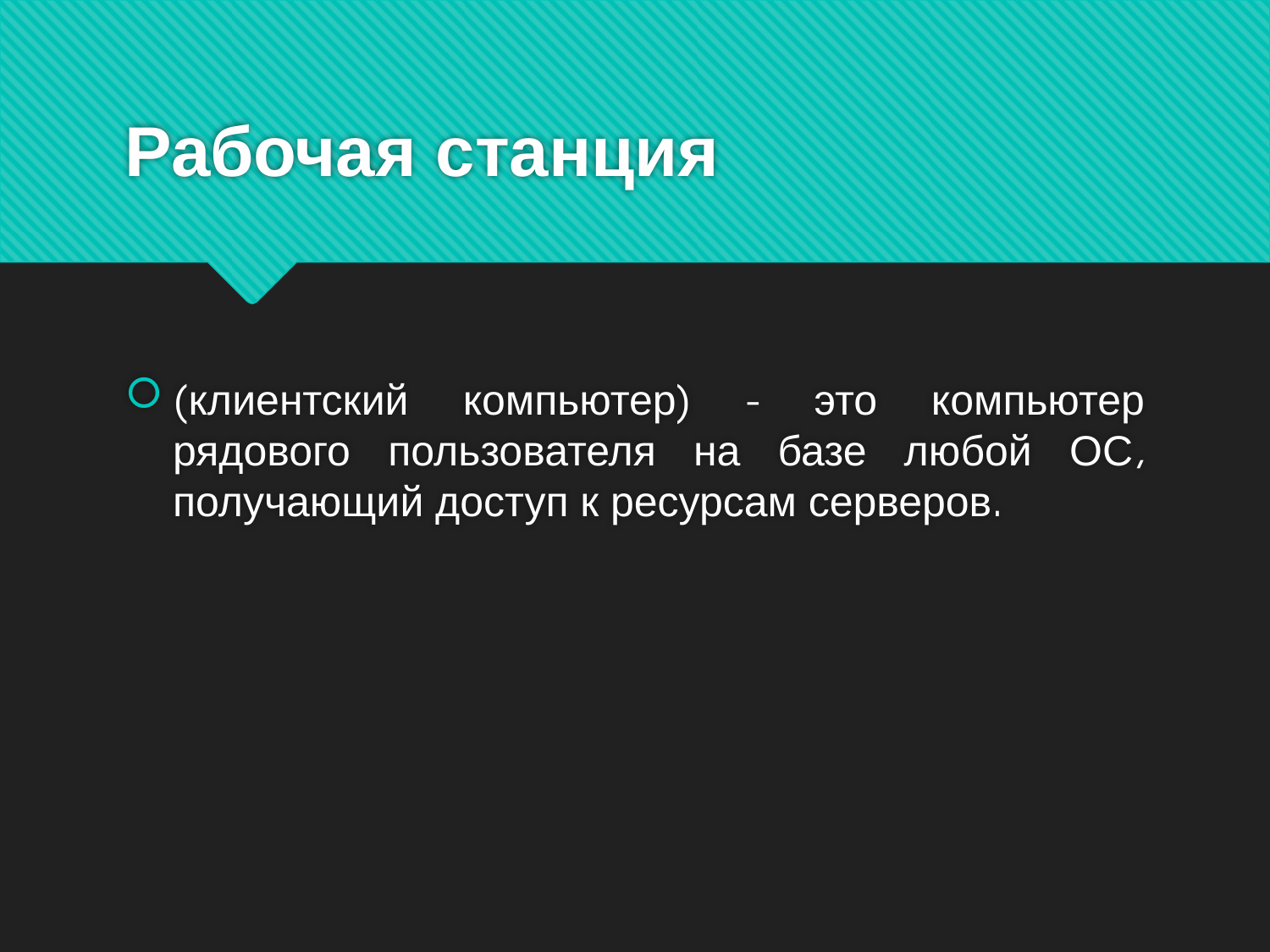

# Рабочая станция
(клиентский компьютер) - это компьютер рядового пользователя на базе любой ОС, получающий доступ к ресурсам серверов.